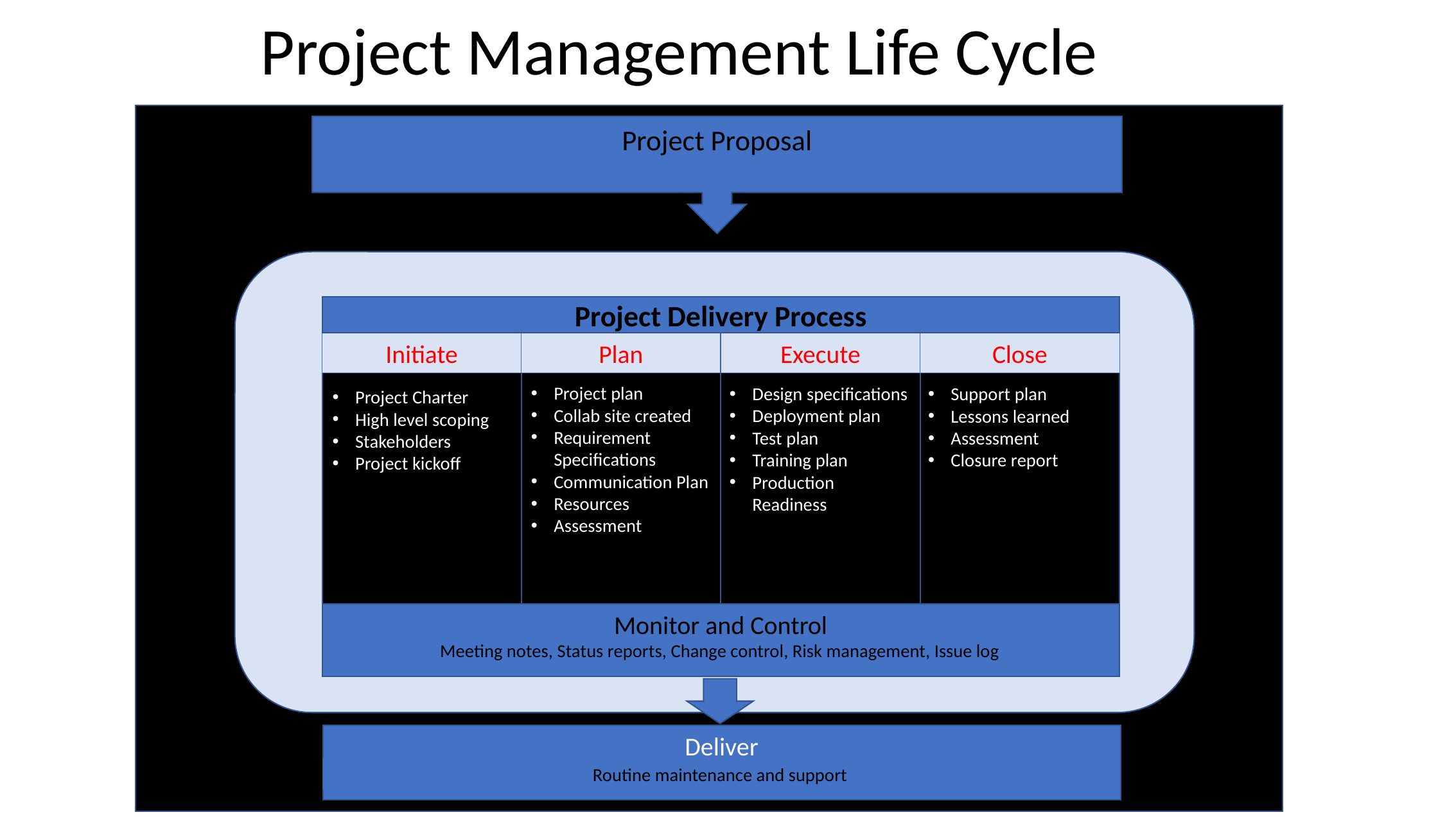

# Project Management Life Cycle

Project Proposal

Project Delivery Process

Initiate

Plan

Execute

Close
Monitor and Control
Project plan
Collab site created
Requirement Specifications
Communication Plan
Resources
Assessment
Design specifications
Deployment plan
Test plan
Training plan
Production Readiness
Support plan
Lessons learned
Assessment
Closure report
Project Charter
High level scoping
Stakeholders
Project kickoff

Meeting notes, Status reports, Change control, Risk management, Issue log

Deliver
Routine maintenance and support